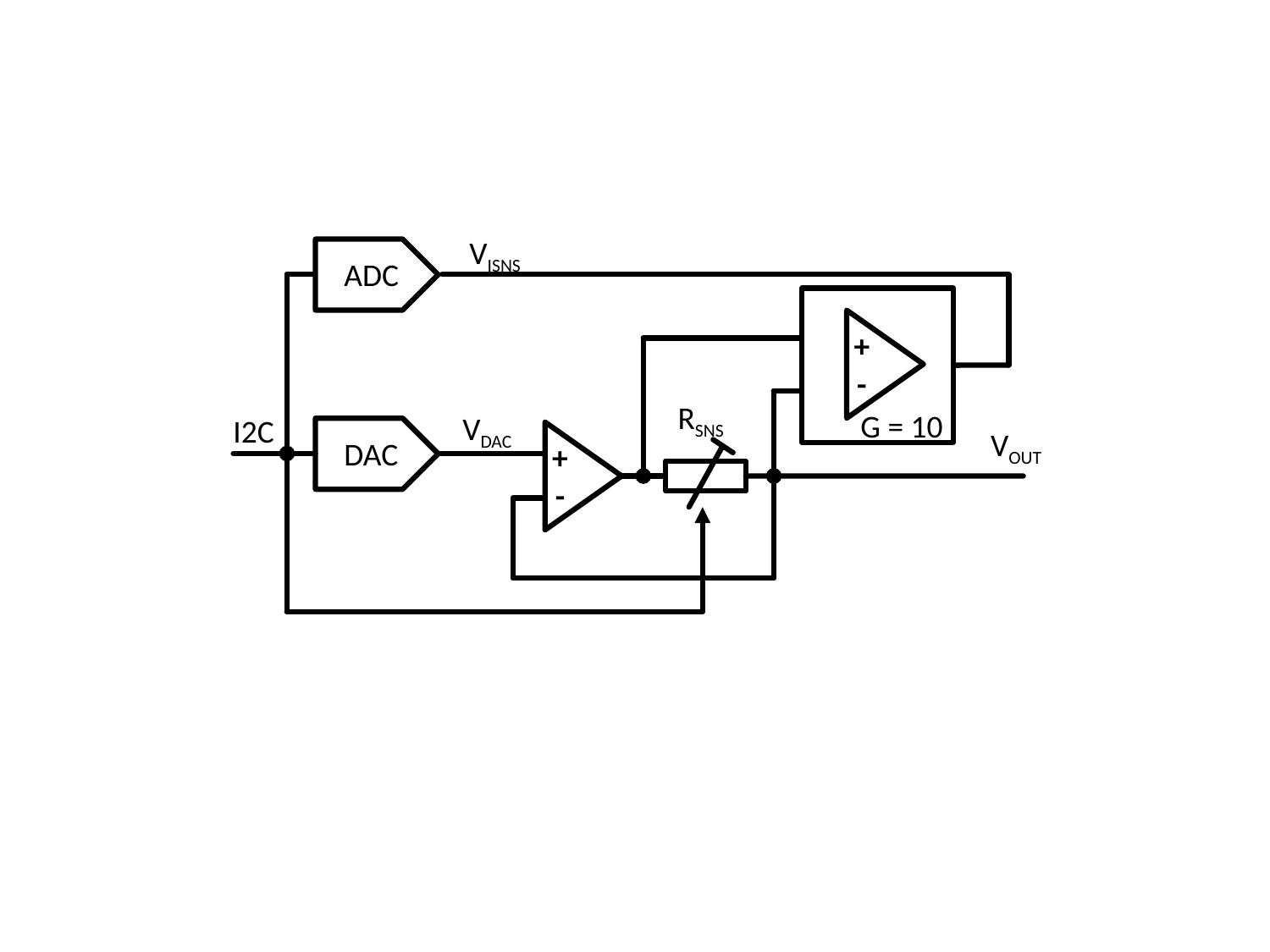

VISNS

ADC

+
-

RSNS
G = 10
VDAC
I2C

DAC
VOUT
+
-